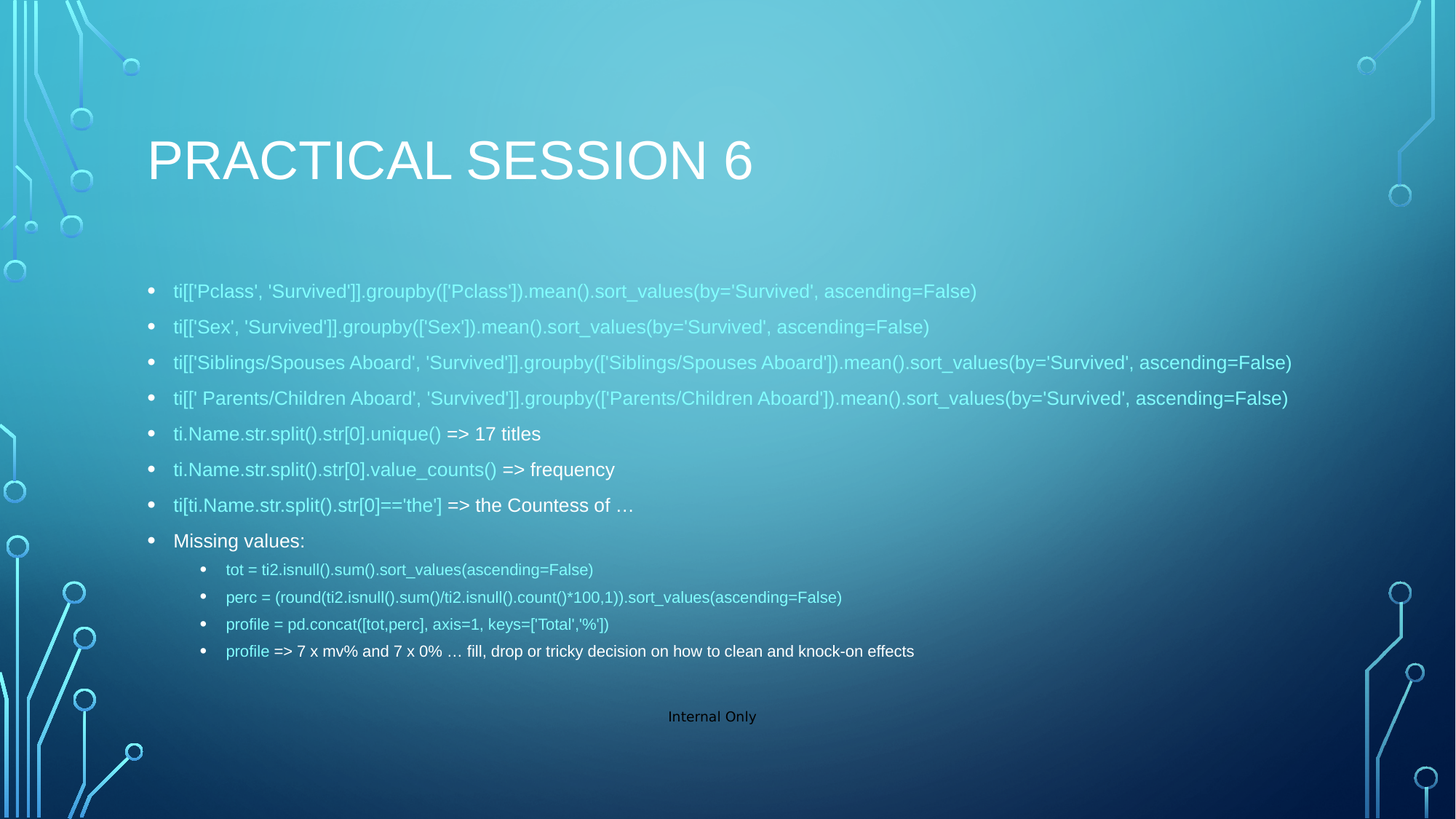

# Practical Session 6
ti[['Pclass', 'Survived']].groupby(['Pclass']).mean().sort_values(by='Survived', ascending=False)
ti[['Sex', 'Survived']].groupby(['Sex']).mean().sort_values(by='Survived', ascending=False)
ti[['Siblings/Spouses Aboard', 'Survived']].groupby(['Siblings/Spouses Aboard']).mean().sort_values(by='Survived', ascending=False)
ti[[' Parents/Children Aboard', 'Survived']].groupby(['Parents/Children Aboard']).mean().sort_values(by='Survived', ascending=False)
ti.Name.str.split().str[0].unique() => 17 titles
ti.Name.str.split().str[0].value_counts() => frequency
ti[ti.Name.str.split().str[0]=='the'] => the Countess of …
Missing values:
tot = ti2.isnull().sum().sort_values(ascending=False)
perc = (round(ti2.isnull().sum()/ti2.isnull().count()*100,1)).sort_values(ascending=False)
profile = pd.concat([tot,perc], axis=1, keys=['Total','%'])
profile => 7 x mv% and 7 x 0% … fill, drop or tricky decision on how to clean and knock-on effects

Internal Only